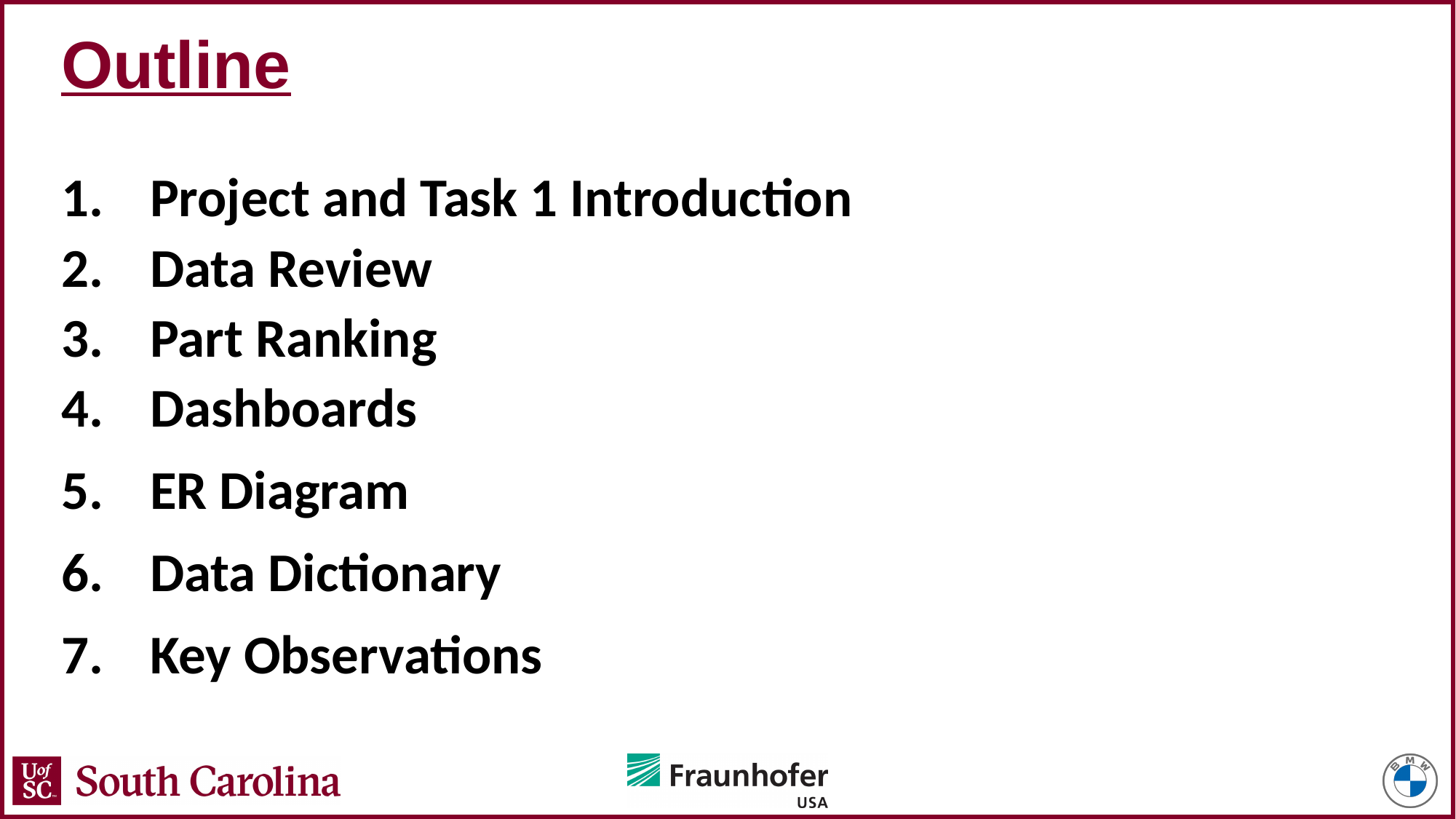

# Outline
Project and Task 1 Introduction
Data Review
Part Ranking
Dashboards
ER Diagram
Data Dictionary
Key Observations